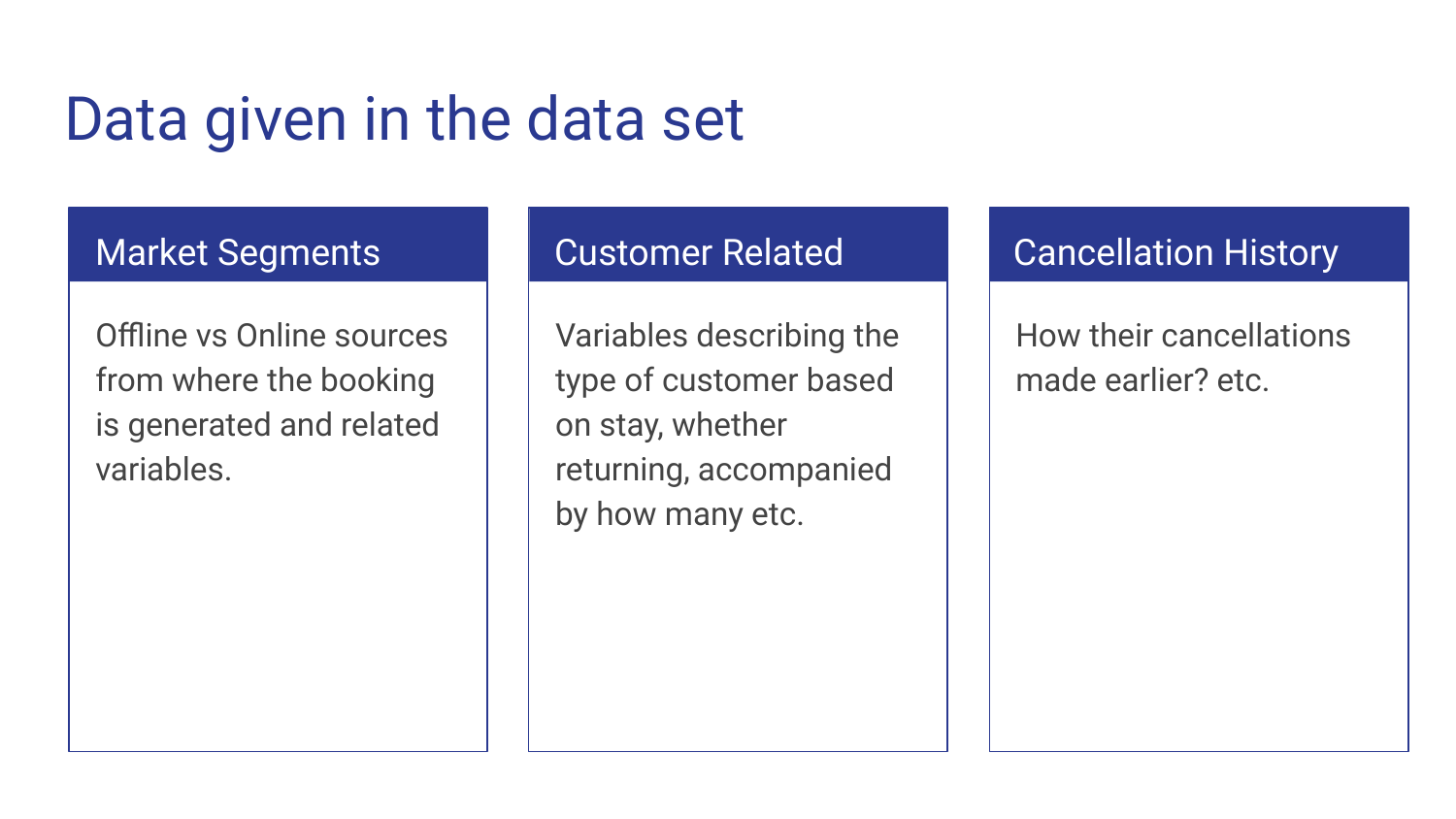

# Data given in the data set

Market Segments

Customer Related

Cancellation History
Offline vs Online sources from where the booking is generated and related variables.
Variables describing the type of customer based on stay, whether returning, accompanied by how many etc.
How their cancellations made earlier? etc.